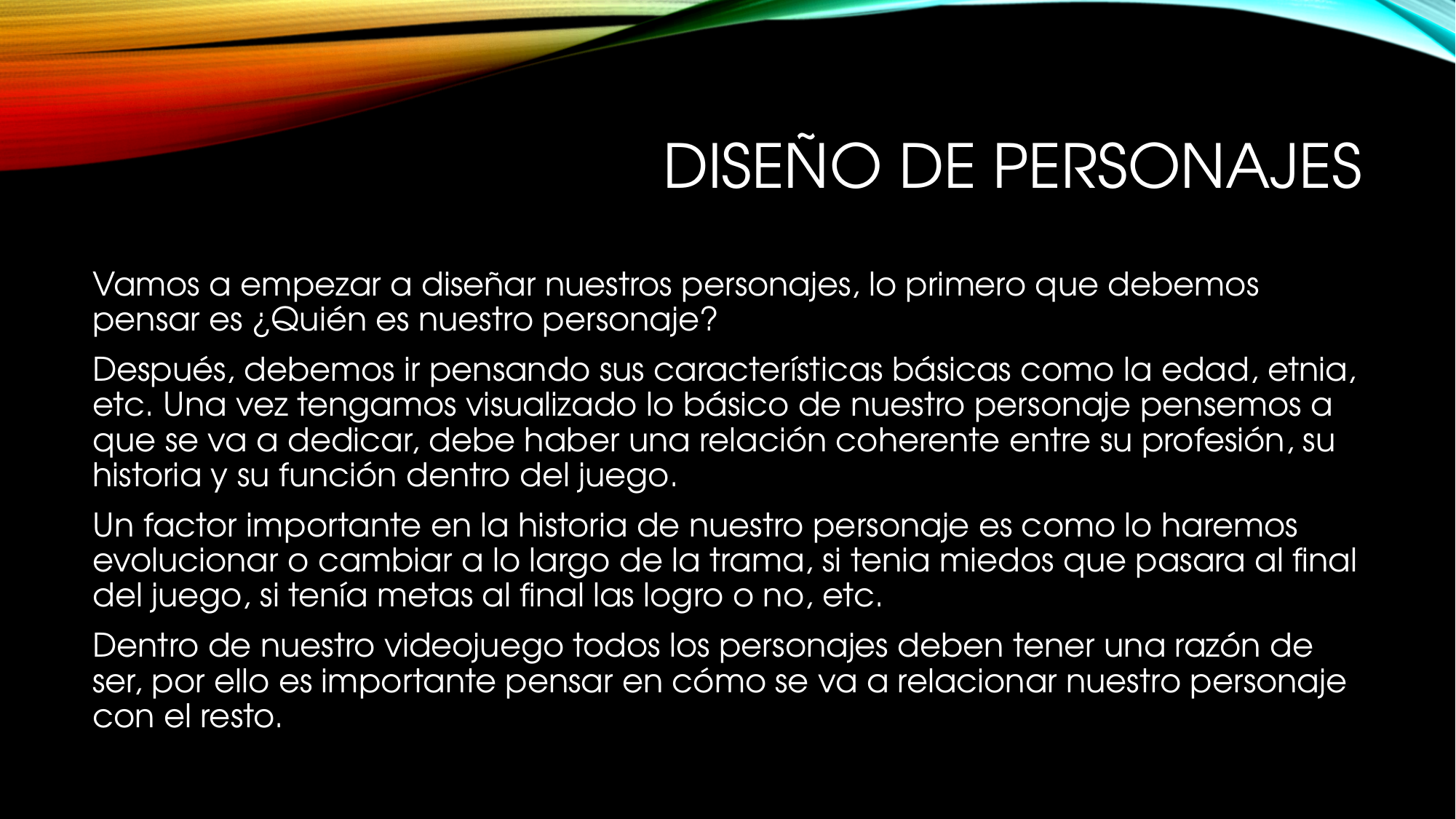

# Diseño de personajes
Vamos a empezar a diseñar nuestros personajes, lo primero que debemos pensar es ¿Quién es nuestro personaje?
Después, debemos ir pensando sus características básicas como la edad, etnia, etc. Una vez tengamos visualizado lo básico de nuestro personaje pensemos a que se va a dedicar, debe haber una relación coherente entre su profesión, su historia y su función dentro del juego.
Un factor importante en la historia de nuestro personaje es como lo haremos evolucionar o cambiar a lo largo de la trama, si tenia miedos que pasara al final del juego, si tenía metas al final las logro o no, etc.
Dentro de nuestro videojuego todos los personajes deben tener una razón de ser, por ello es importante pensar en cómo se va a relacionar nuestro personaje con el resto.